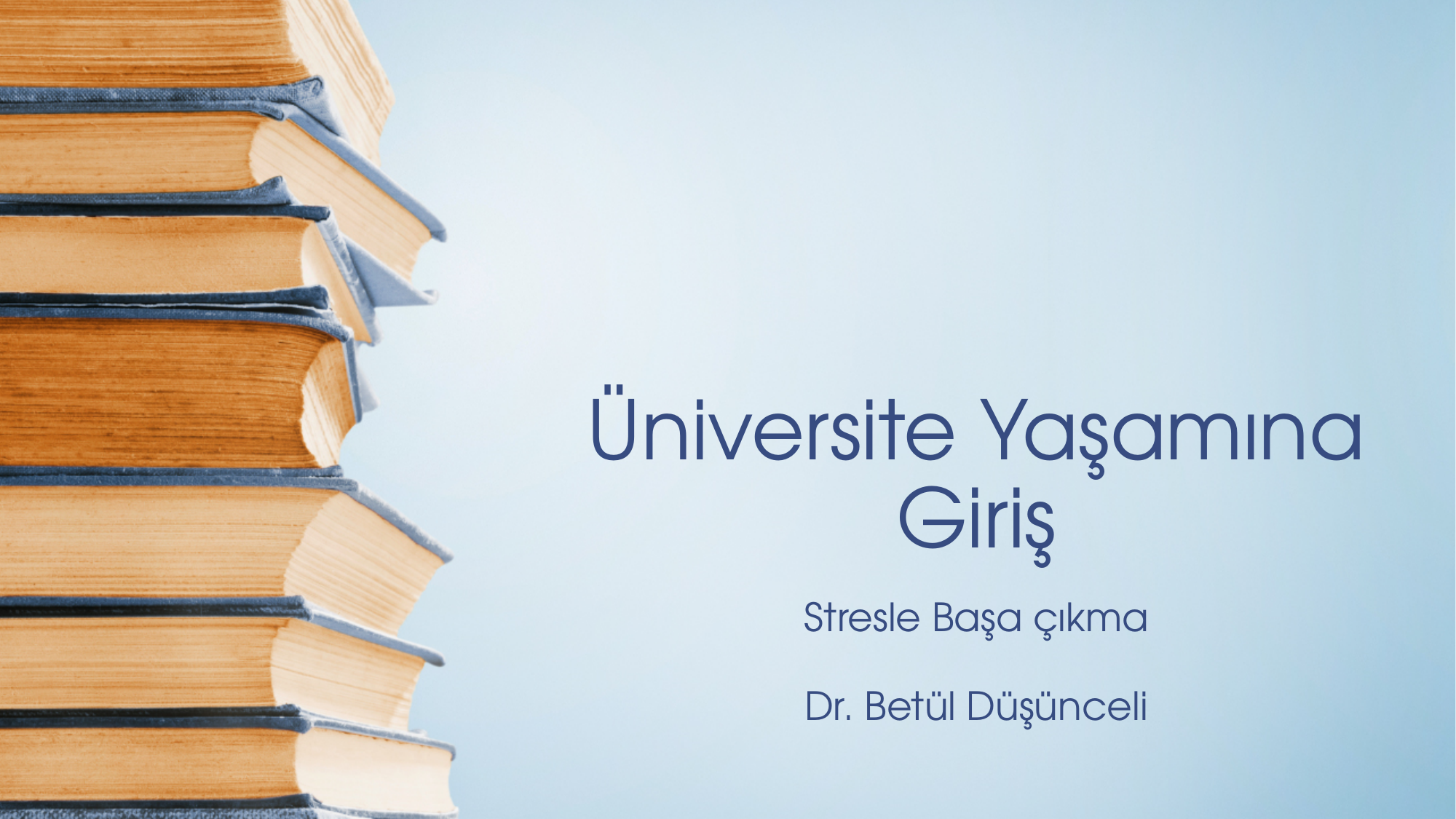

# Üniversite Yaşamına Giriş
Stresle Başa çıkma

Dr. Betül Düşünceli